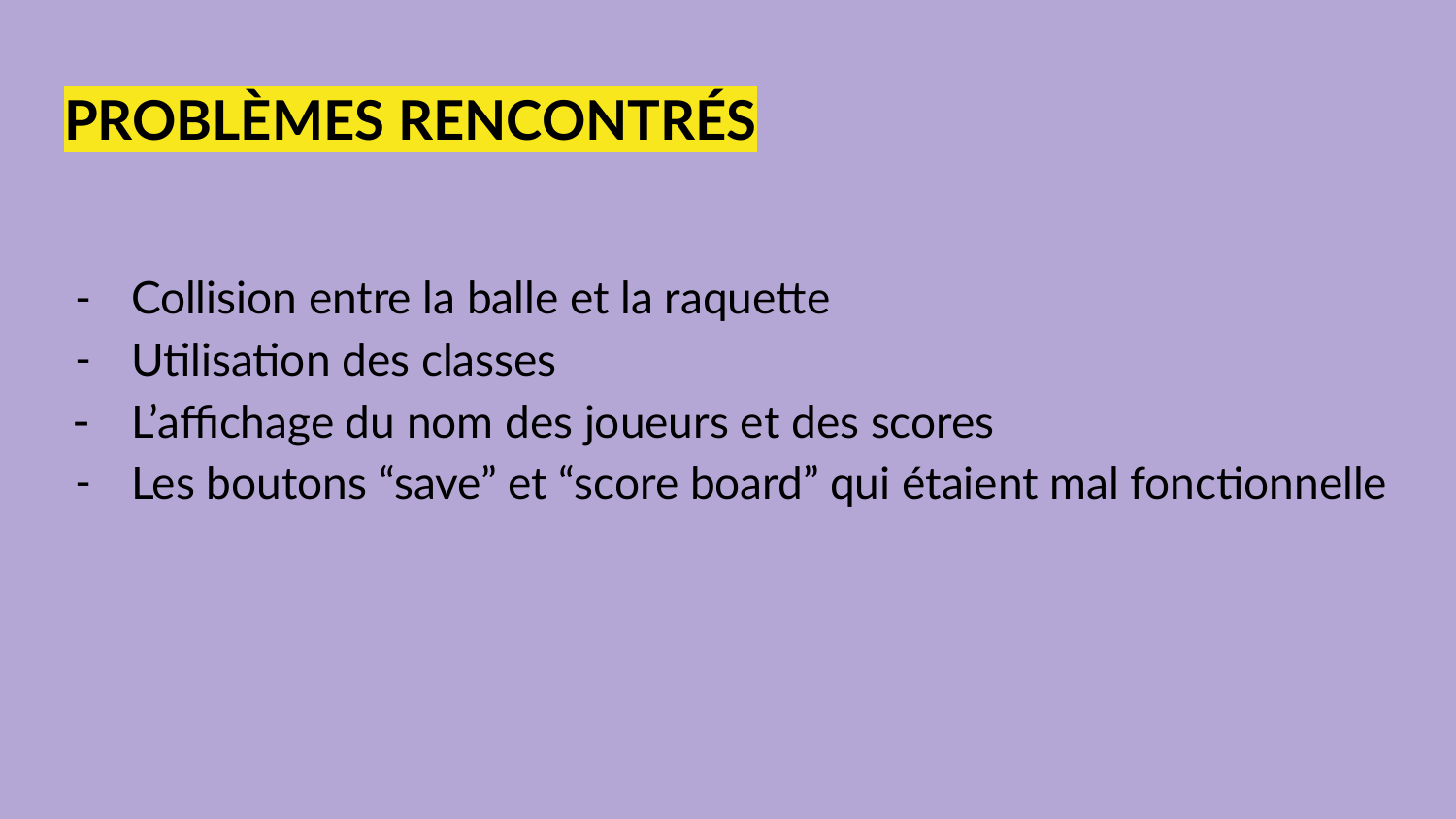

# PROBLÈMES RENCONTRÉS
Collision entre la balle et la raquette
Utilisation des classes
L’affichage du nom des joueurs et des scores
Les boutons “save” et “score board” qui étaient mal fonctionnelle